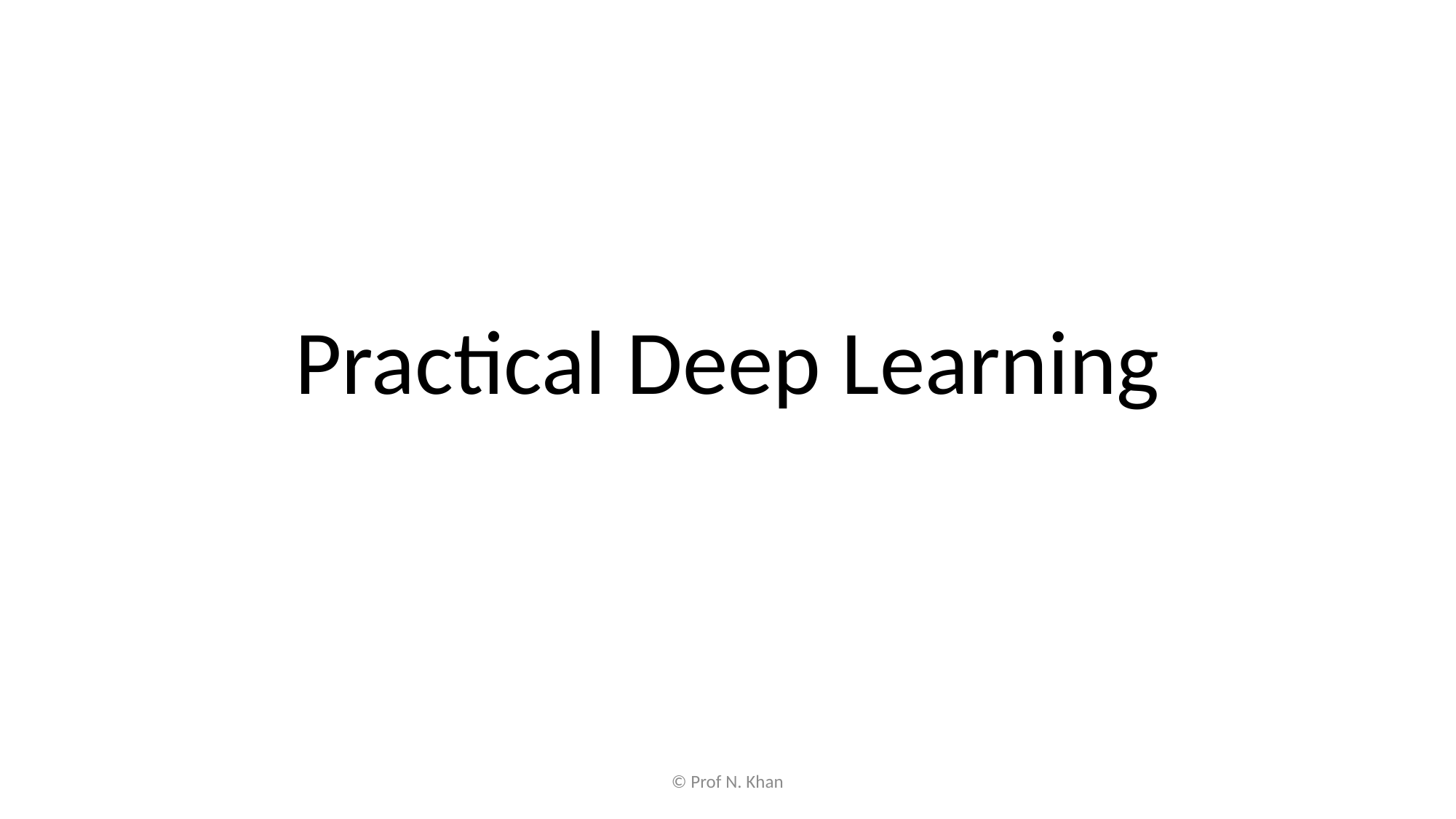

# Practical Deep Learning

© Prof N. Khan